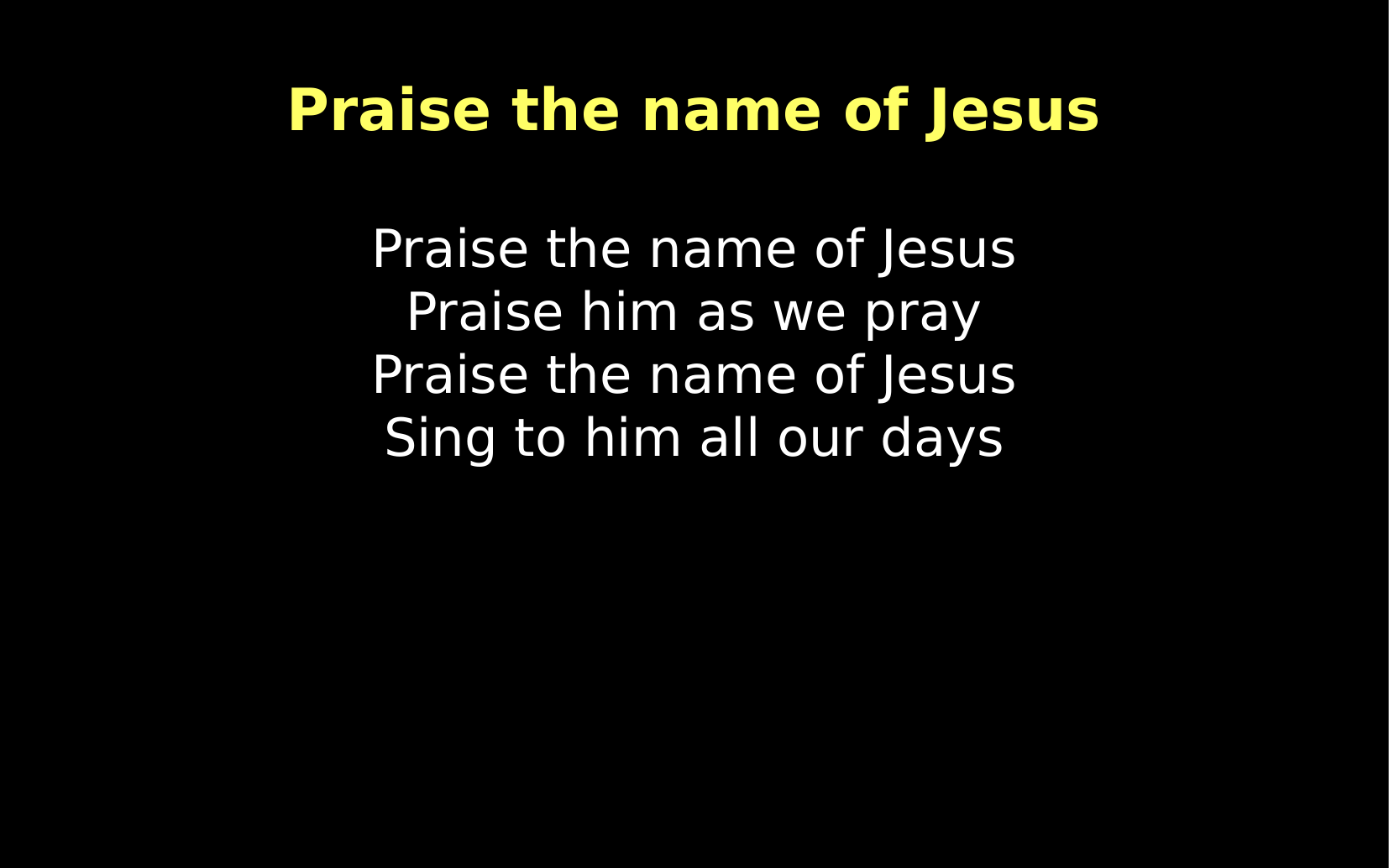

Praise the name of Jesus
Praise the name of Jesus
Praise him as we pray
Praise the name of Jesus
Sing to him all our days